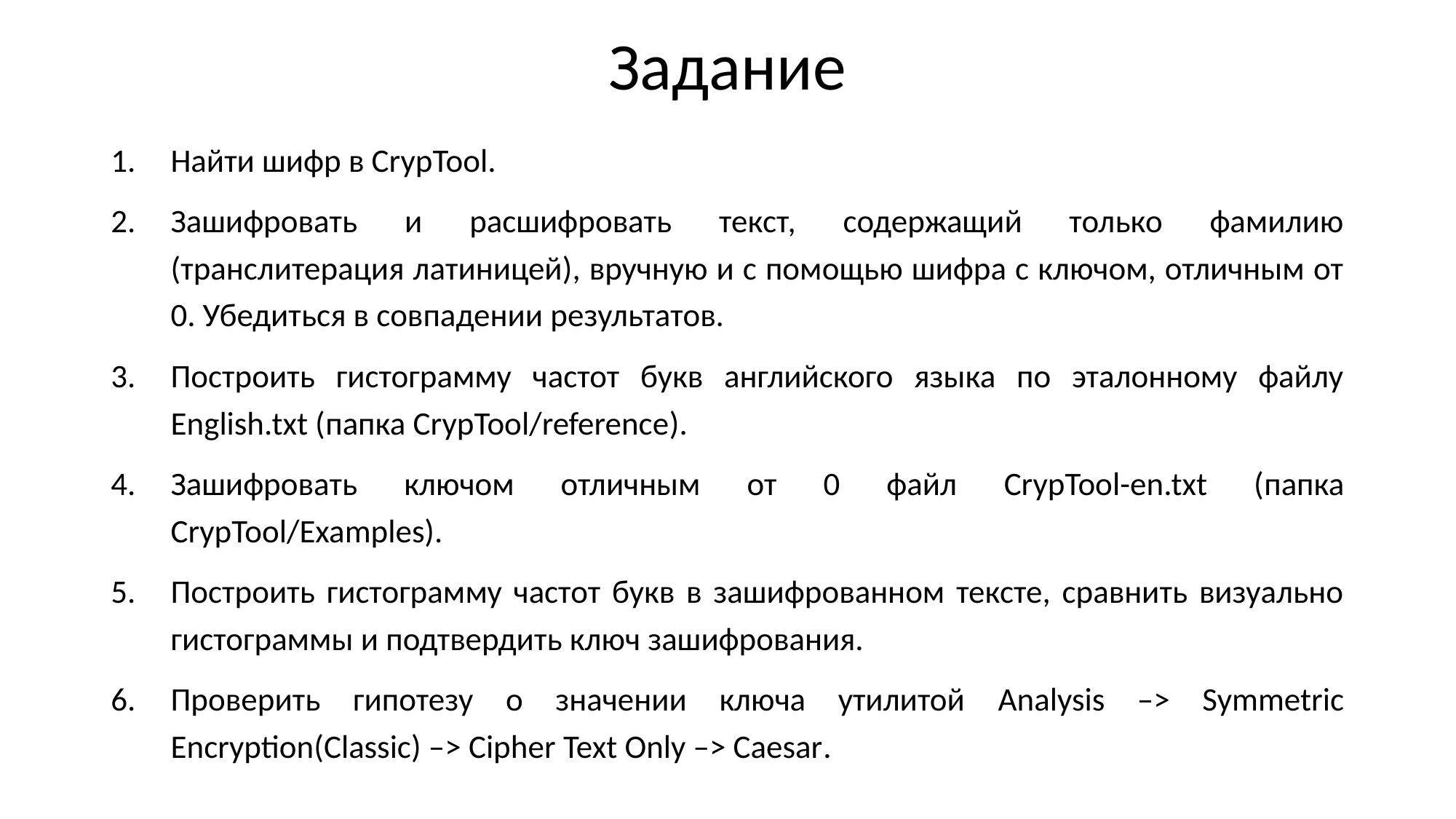

# Задание
Найти шифр в CrypTool.
Зашифровать и расшифровать текст, содержащий только фамилию (транслитерация латиницей), вручную и с помощью шифра с ключом, отличным от 0. Убедиться в совпадении результатов.
Построить гистограмму частот букв английского языка по эталонному файлу English.txt (папка CrypTool/reference).
Зашифровать ключом отличным от 0 файл CrypTool-en.txt (папка CrypTool/Examples).
Построить гистограмму частот букв в зашифрованном тексте, сравнить визуально гистограммы и подтвердить ключ зашифрования.
Проверить гипотезу о значении ключа утилитой Analysis –> Symmetric Encryption(Classic) –> Cipher Text Only –> Caesar.